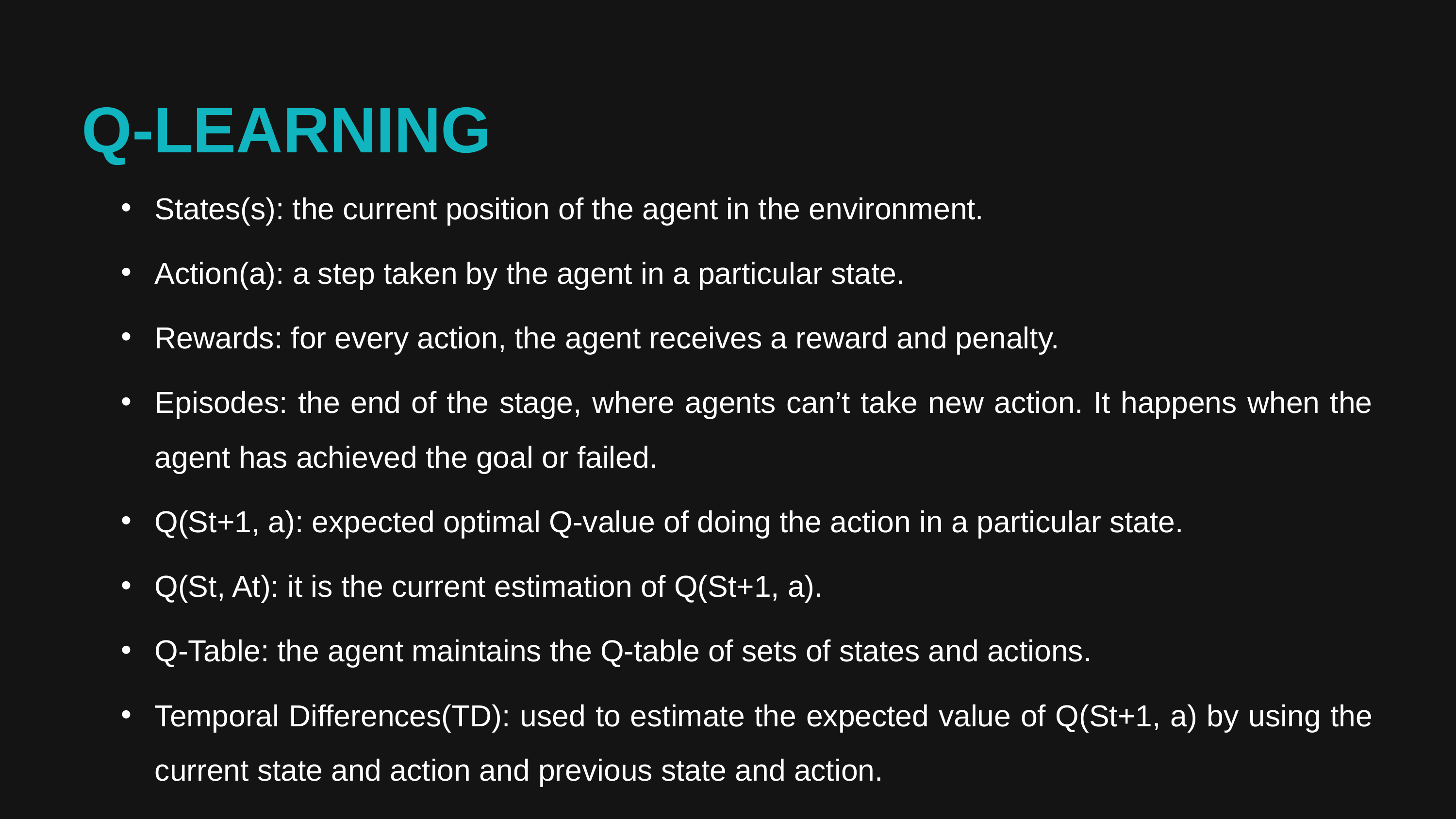

Q-LEARNING
States(s): the current position of the agent in the environment.
Action(a): a step taken by the agent in a particular state.
Rewards: for every action, the agent receives a reward and penalty.
Episodes: the end of the stage, where agents can’t take new action. It happens when the agent has achieved the goal or failed.
Q(St+1, a): expected optimal Q-value of doing the action in a particular state.
Q(St, At): it is the current estimation of Q(St+1, a).
Q-Table: the agent maintains the Q-table of sets of states and actions.
Temporal Differences(TD): used to estimate the expected value of Q(St+1, a) by using the current state and action and previous state and action.